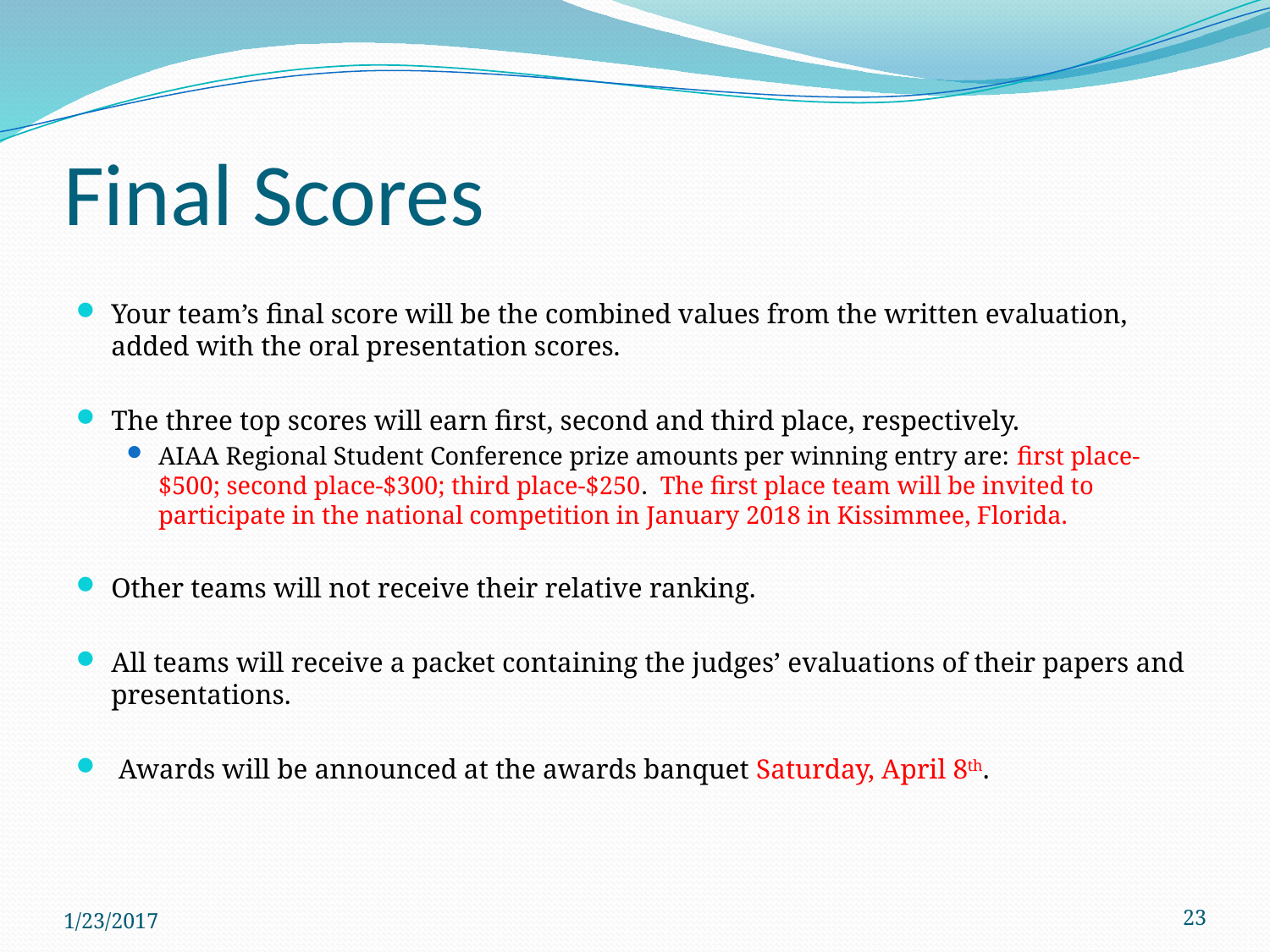

# Final Scores

Your team’s final score will be the combined values from the written evaluation, added with the oral presentation scores.

The three top scores will earn first, second and third place, respectively.
AIAA Regional Student Conference prize amounts per winning entry are: first place-$500; second place-$300; third place-$250.  The first place team will be invited to participate in the national competition in January 2018 in Kissimmee, Florida.

Other teams will not receive their relative ranking.

All teams will receive a packet containing the judges’ evaluations of their papers and presentations.

 Awards will be announced at the awards banquet Saturday, April 8th.

1/23/2017
23